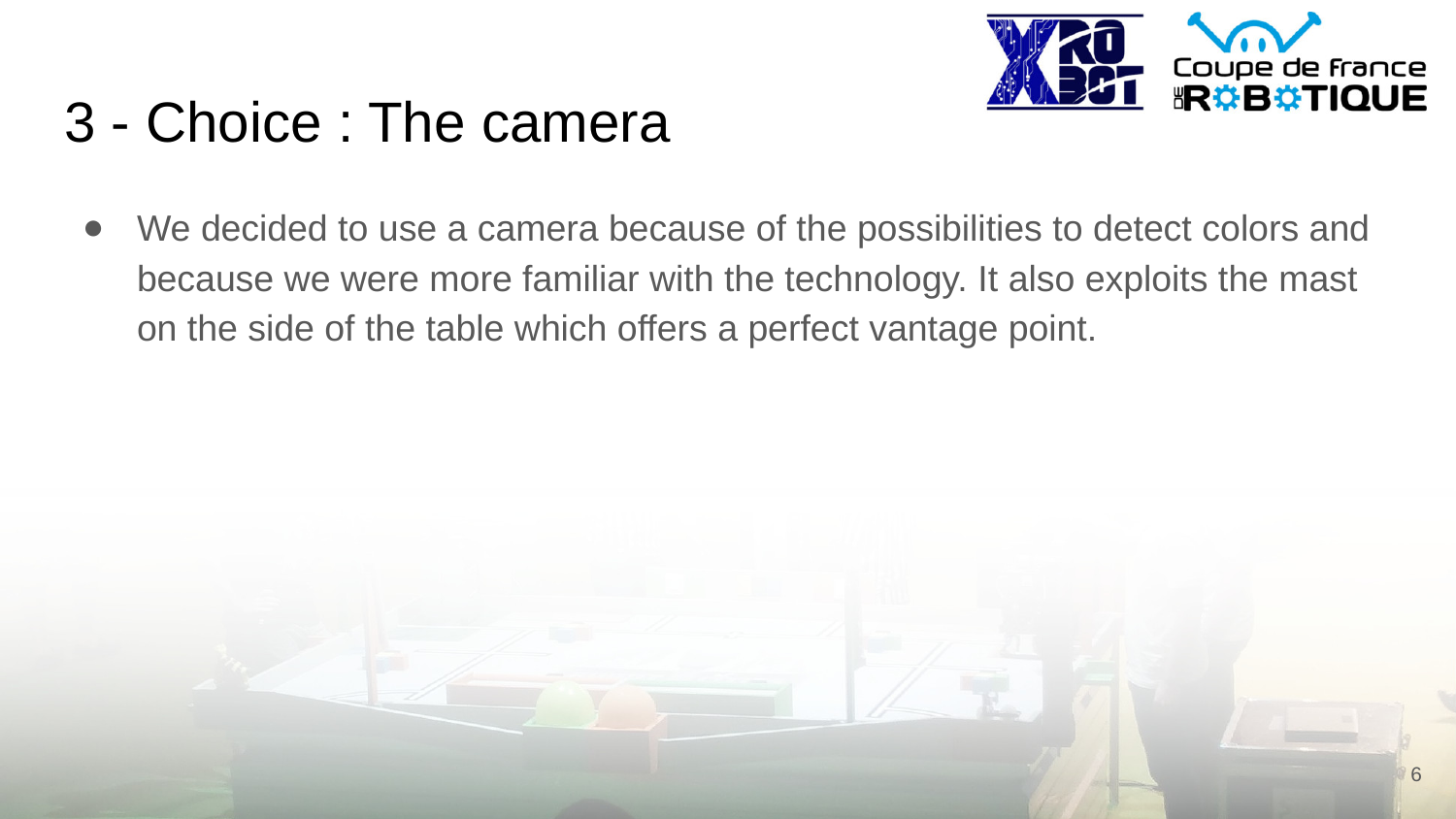

# 3 - Choice : The camera
We decided to use a camera because of the possibilities to detect colors and because we were more familiar with the technology. It also exploits the mast on the side of the table which offers a perfect vantage point.

6